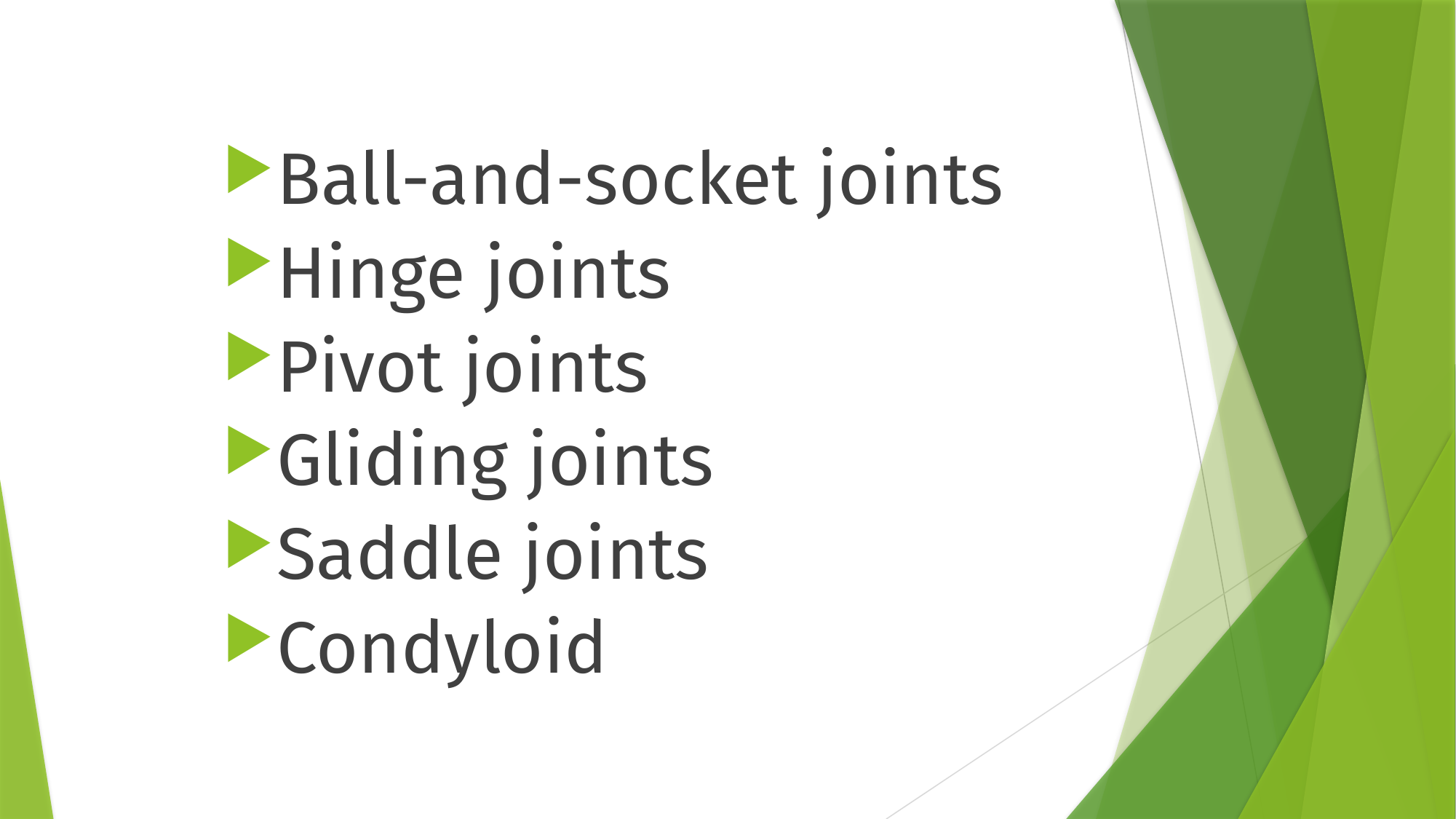

Ball-and-socket joints
Hinge joints
Pivot joints
Gliding joints
Saddle joints
Condyloid